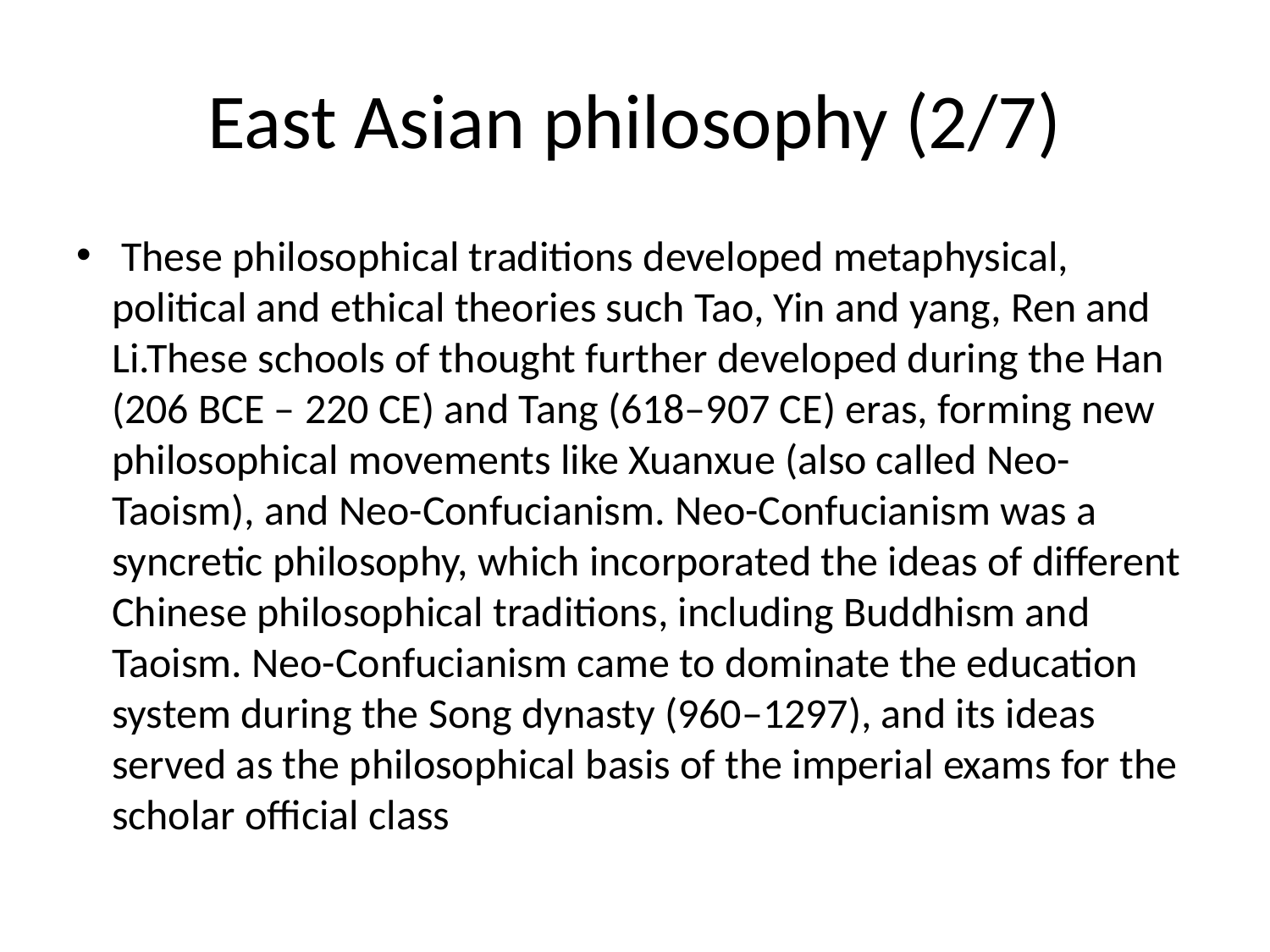

# East Asian philosophy (2/7)
 These philosophical traditions developed metaphysical, political and ethical theories such Tao, Yin and yang, Ren and Li.These schools of thought further developed during the Han (206 BCE – 220 CE) and Tang (618–907 CE) eras, forming new philosophical movements like Xuanxue (also called Neo-Taoism), and Neo-Confucianism. Neo-Confucianism was a syncretic philosophy, which incorporated the ideas of different Chinese philosophical traditions, including Buddhism and Taoism. Neo-Confucianism came to dominate the education system during the Song dynasty (960–1297), and its ideas served as the philosophical basis of the imperial exams for the scholar official class